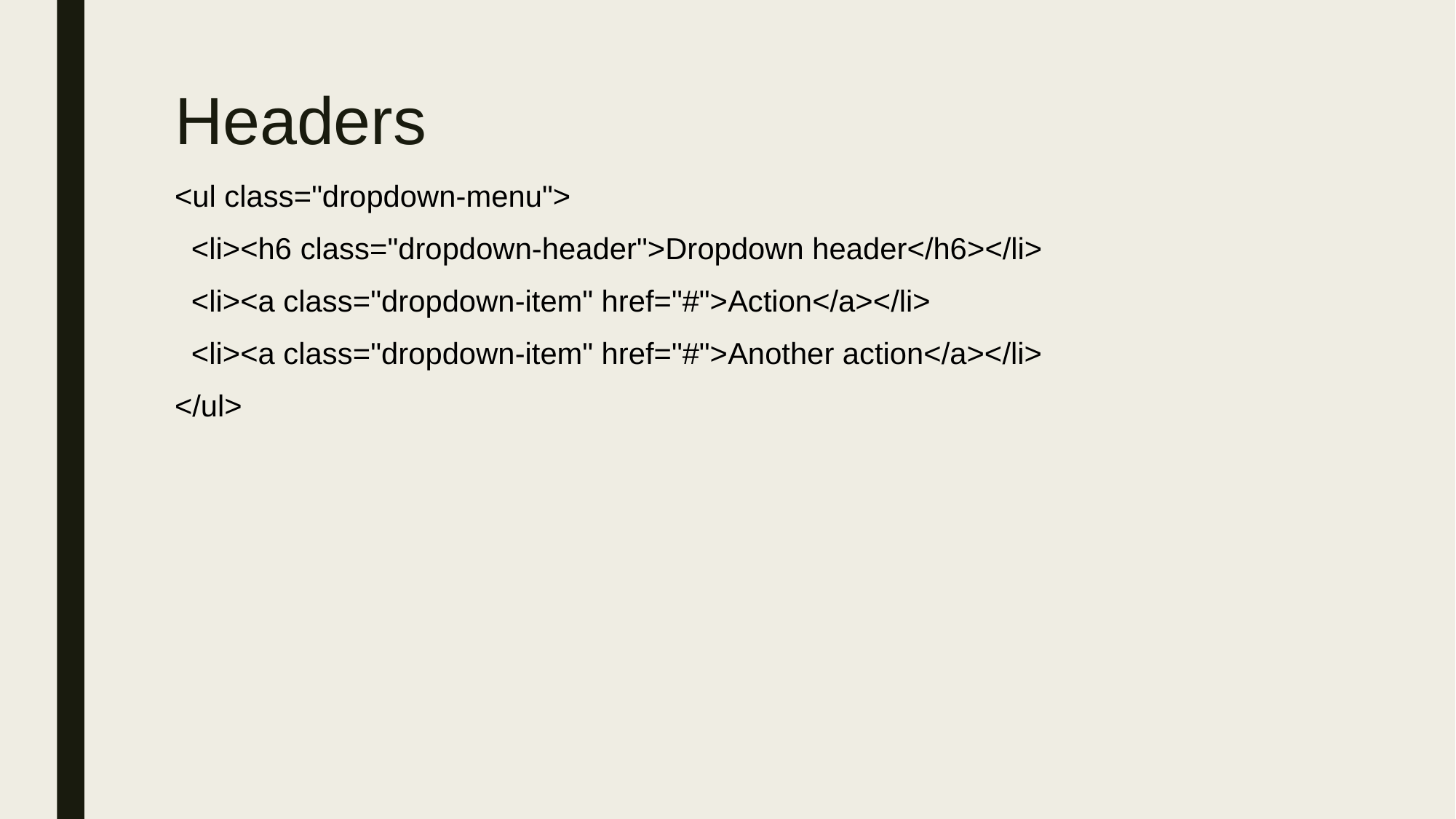

# Headers
<ul class="dropdown-menu">
  <li><h6 class="dropdown-header">Dropdown header</h6></li>
  <li><a class="dropdown-item" href="#">Action</a></li>
  <li><a class="dropdown-item" href="#">Another action</a></li>
</ul>